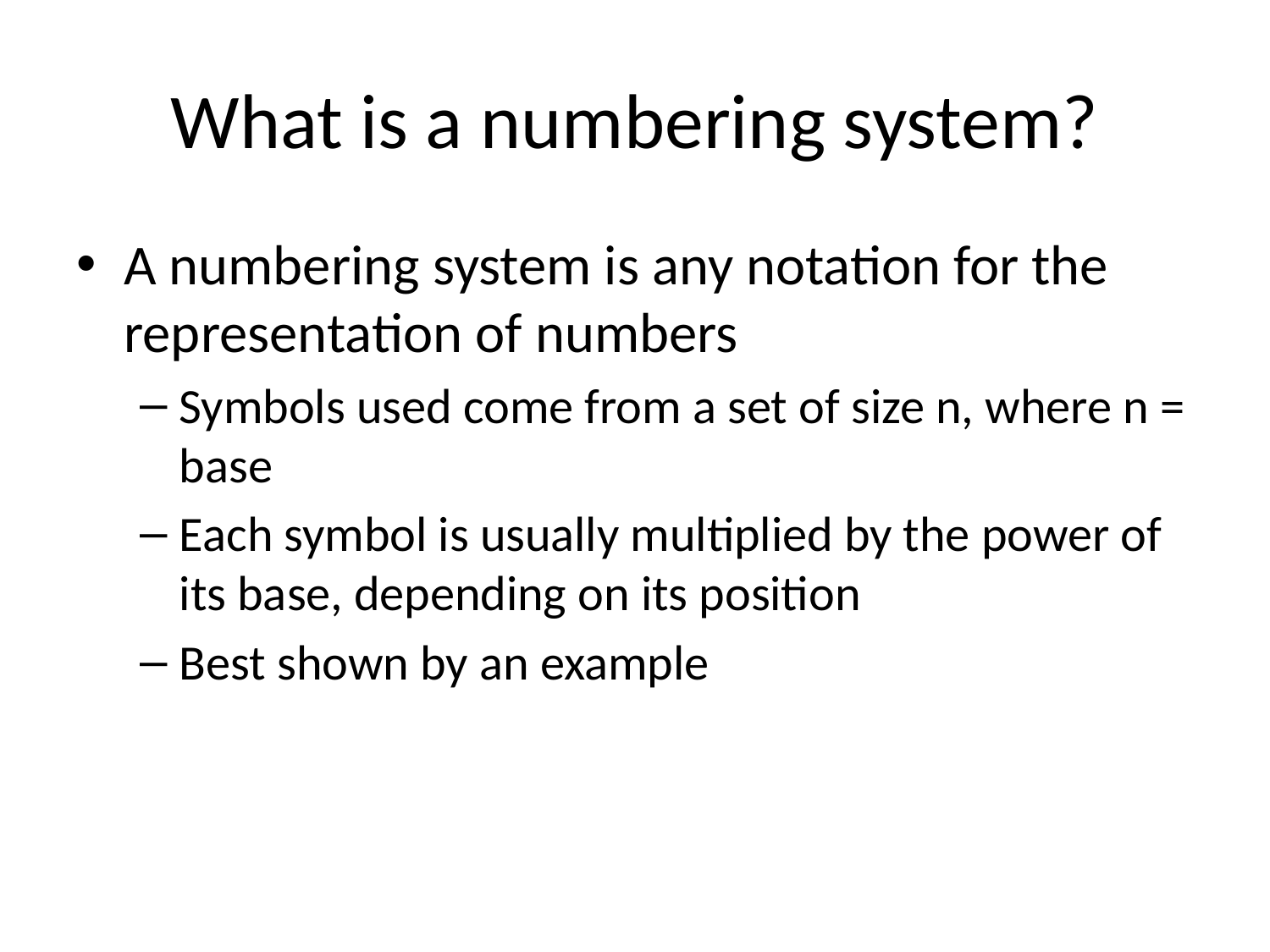

# What is a numbering system?
A numbering system is any notation for the representation of numbers
Symbols used come from a set of size n, where n = base
Each symbol is usually multiplied by the power of its base, depending on its position
Best shown by an example